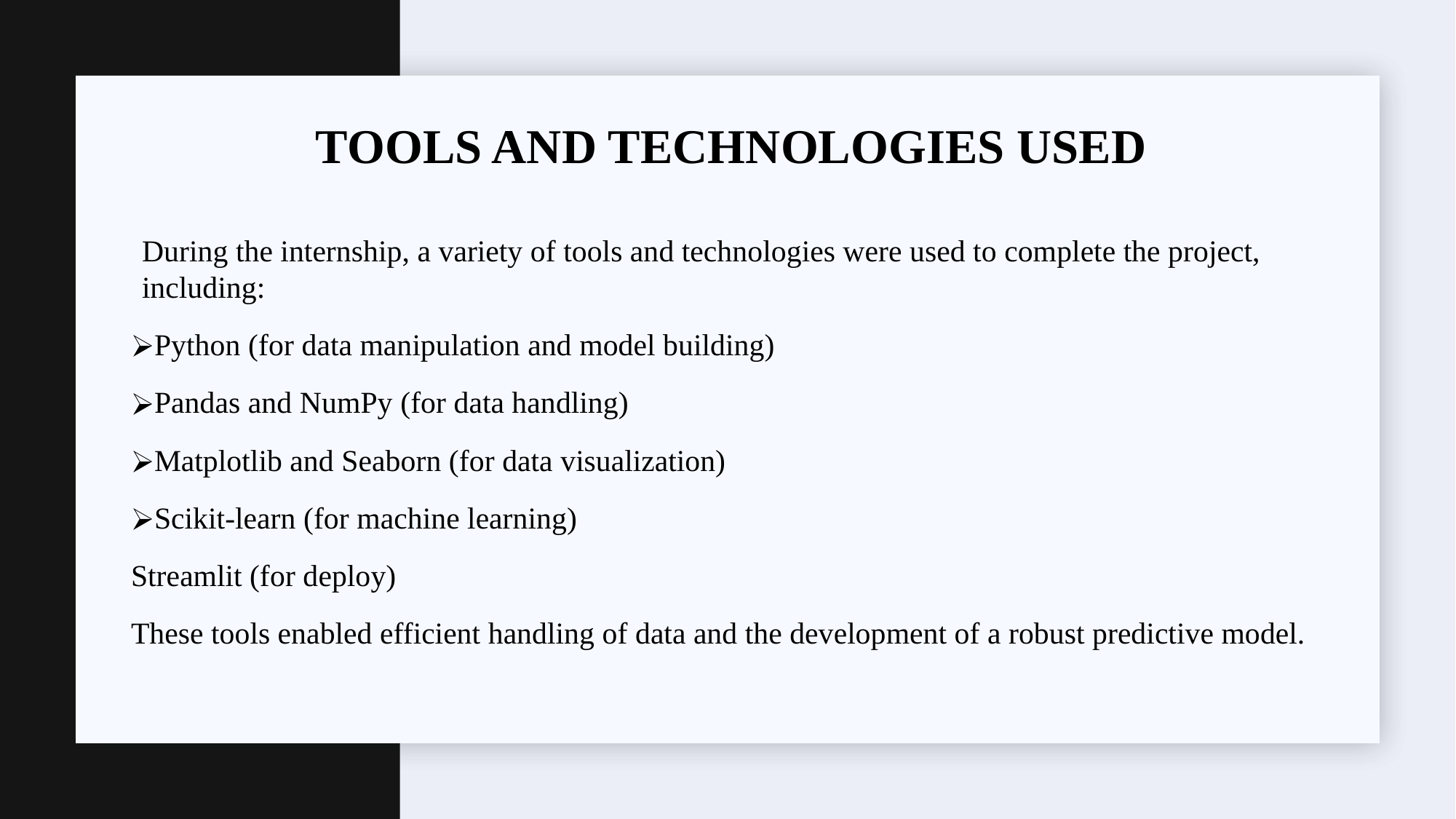

# TOOLS AND TECHNOLOGIES USED
During the internship, a variety of tools and technologies were used to complete the project, including:
Python (for data manipulation and model building)
Pandas and NumPy (for data handling)
Matplotlib and Seaborn (for data visualization)
Scikit-learn (for machine learning)
Streamlit (for deploy)
These tools enabled efficient handling of data and the development of a robust predictive model.